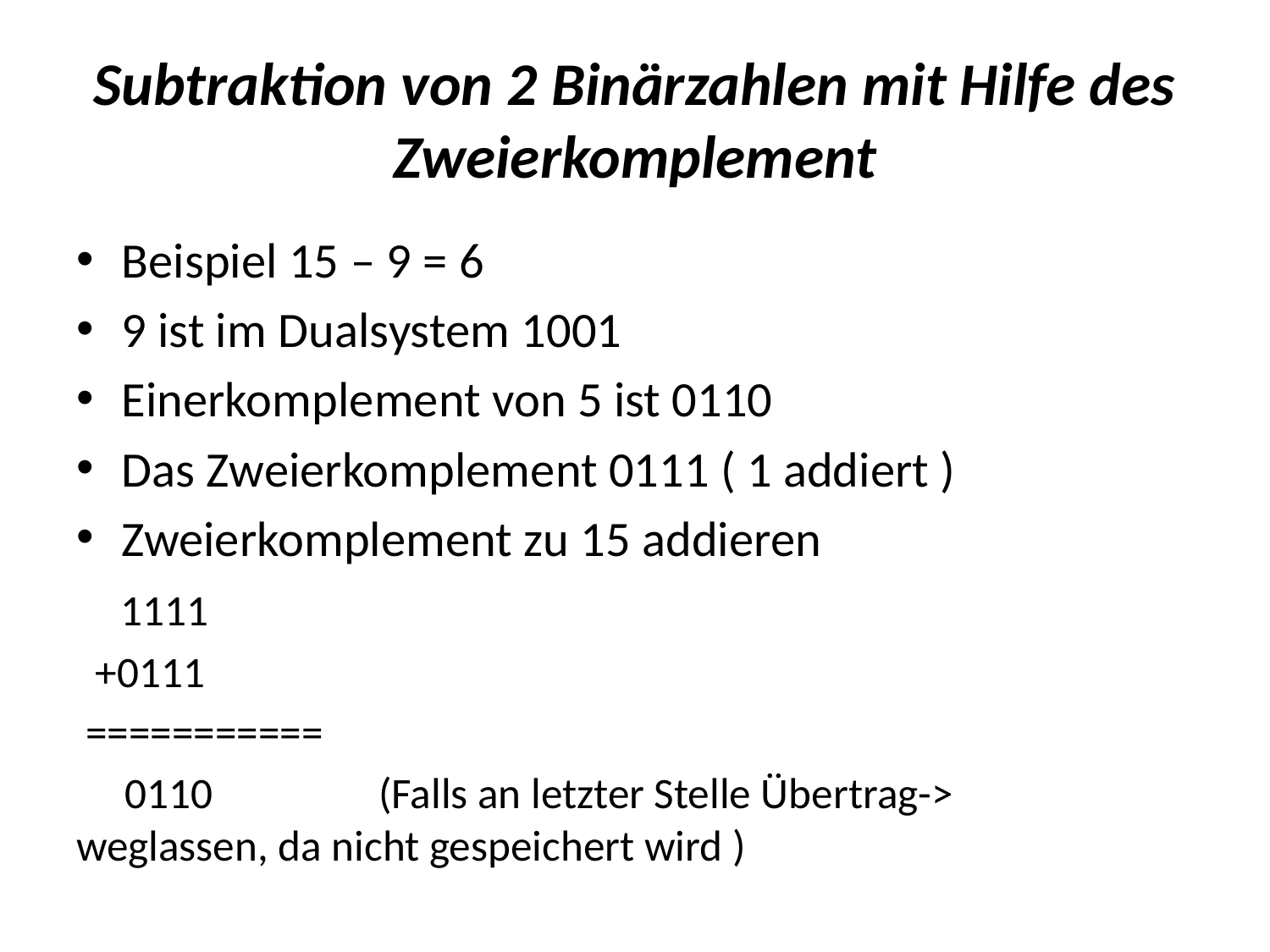

# Subtraktion von 2 Binärzahlen mit Hilfe des Zweierkomplement
Beispiel 15 – 9 = 6
9 ist im Dualsystem 1001
Einerkomplement von 5 ist 0110
Das Zweierkomplement 0111 ( 1 addiert )
Zweierkomplement zu 15 addieren
    1111
  +0111
 ===========
     0110                 (Falls an letzter Stelle Übertrag-> 			   					  weglassen, da nicht gespeichert wird )